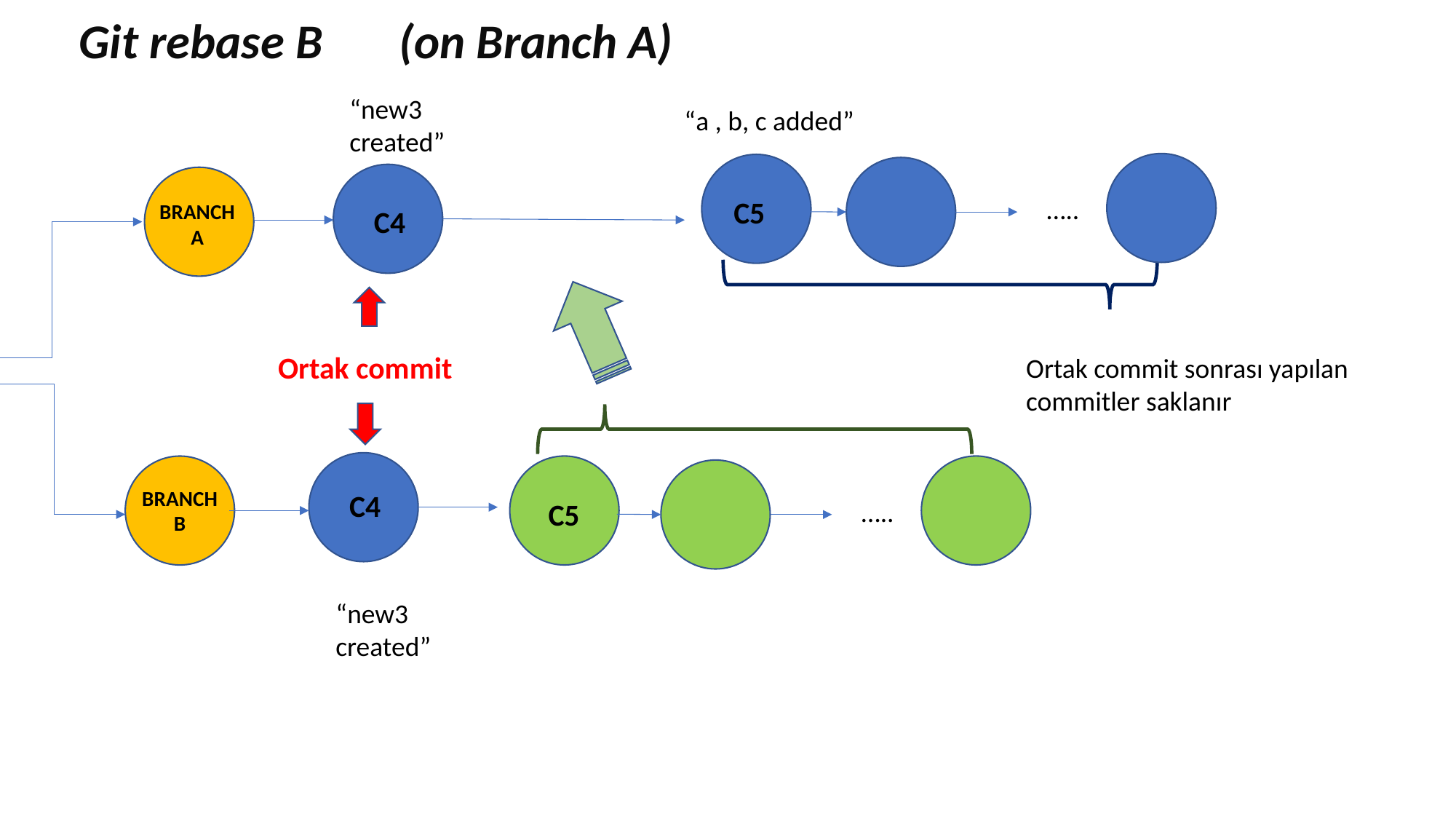

Git rebase B       (on Branch A)

“new3 created”
“a , b, c added”

…..
C5
BRANCH A
C4

Ortak commit
Ortak commit sonrası yapılan commitler saklanır

BRANCH
B
C4
…..
C5
“new3 created”